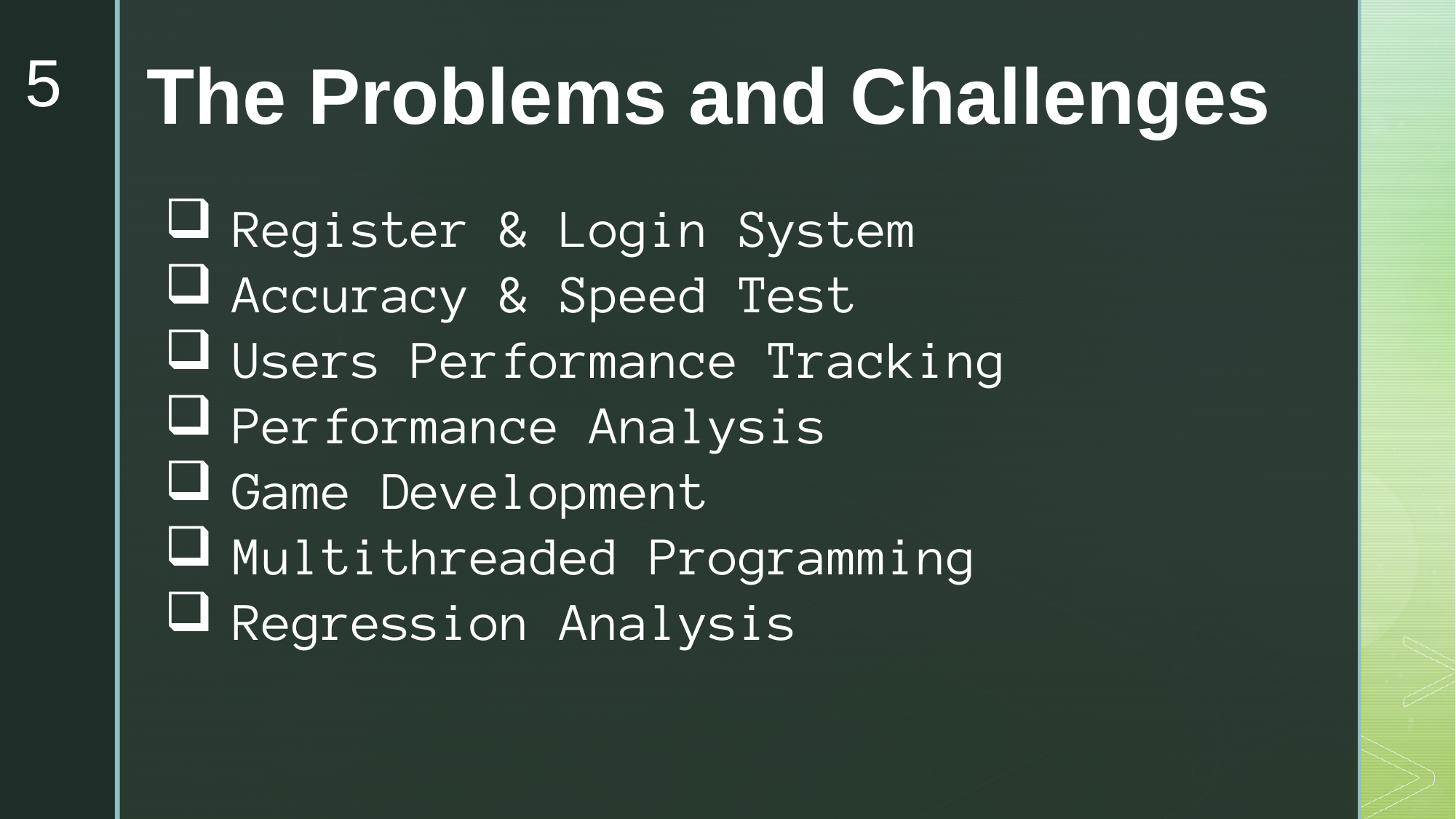

5
The Problems and Challenges
Register & Login System
Accuracy & Speed Test
Users Performance Tracking
Performance Analysis
Game Development
Multithreaded Programming
Regression Analysis